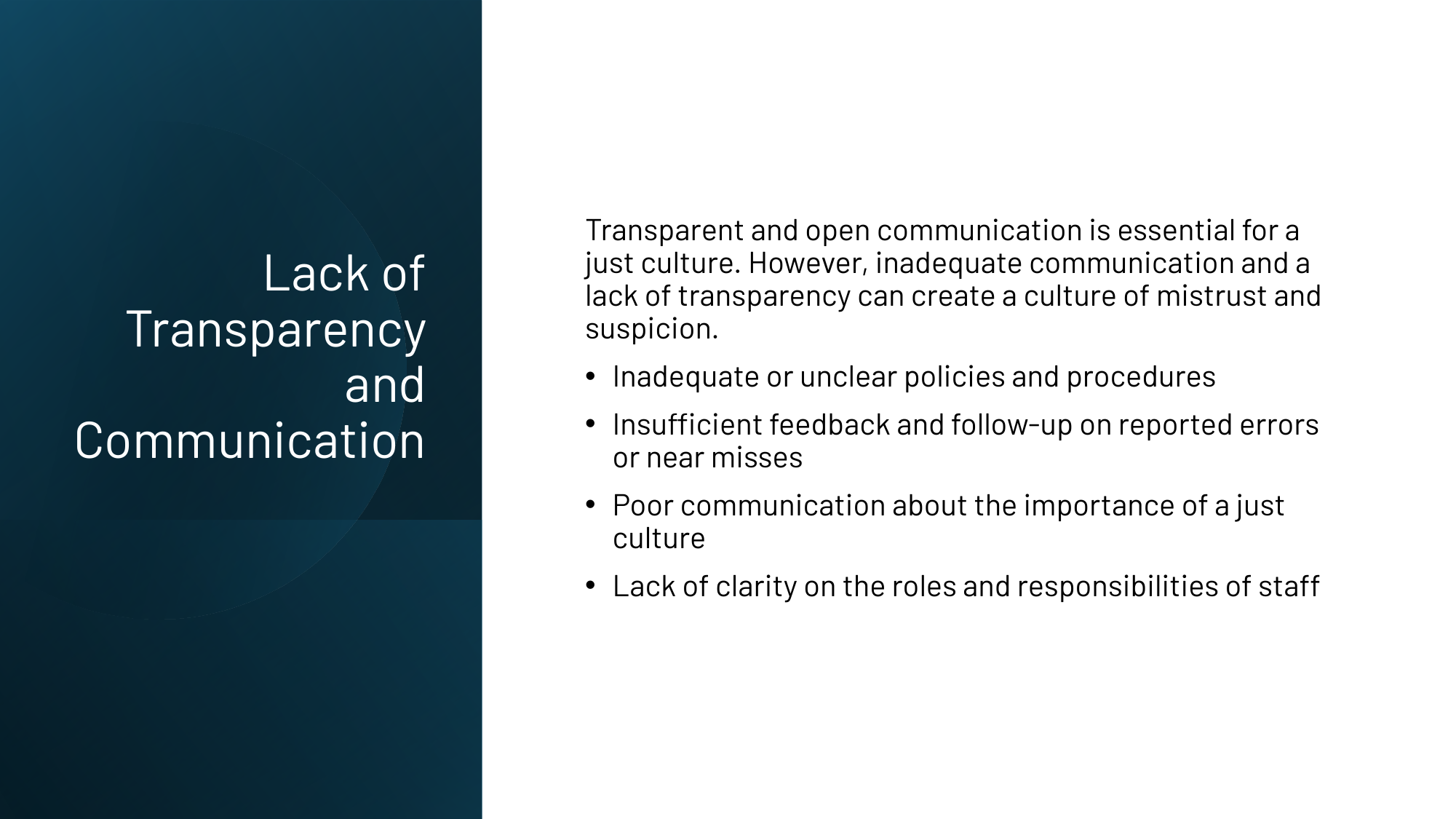

# Lack of Transparency and Communication
Transparent and open communication is essential for a just culture. However, inadequate communication and a lack of transparency can create a culture of mistrust and suspicion.
Inadequate or unclear policies and procedures
Insufficient feedback and follow-up on reported errors or near misses
Poor communication about the importance of a just culture
Lack of clarity on the roles and responsibilities of staff